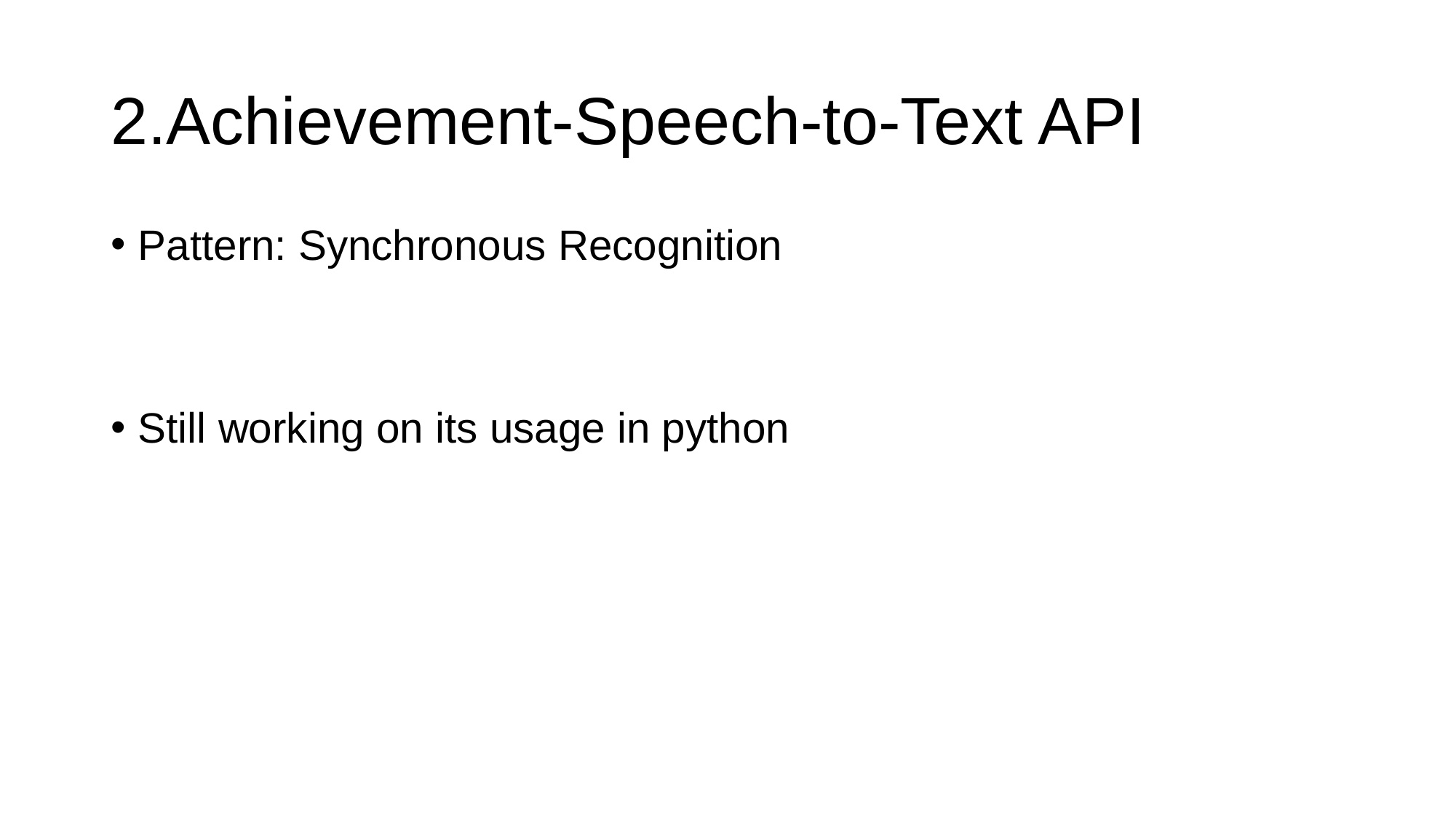

# 2.Achievement-Speech-to-Text API
Pattern: Synchronous Recognition

Still working on its usage in python